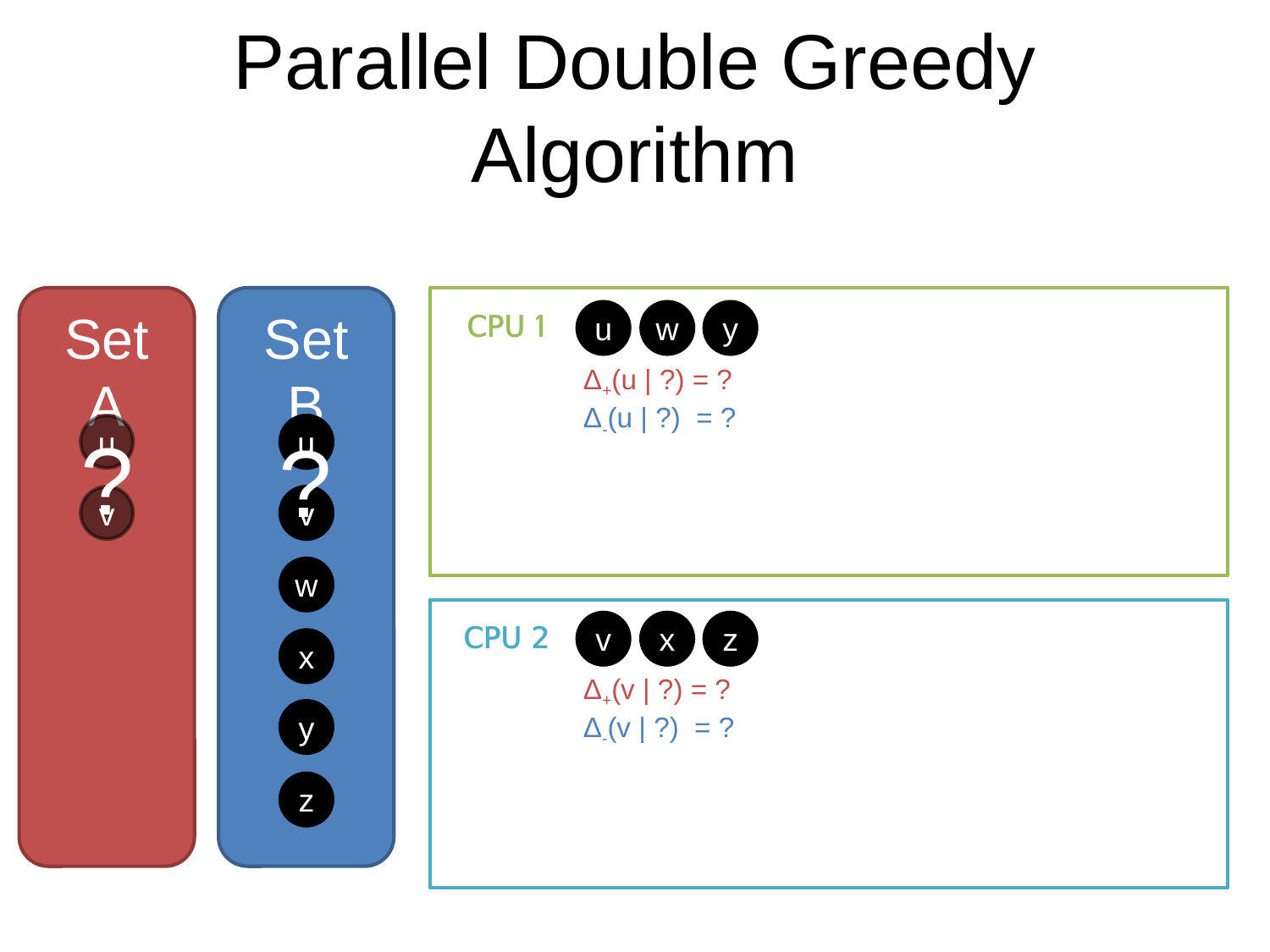

# Parallel Double Greedy Algorithm
Set A
Set B

CPU 1
u
w
y
Δ+(u | ?) = ?
Δ-(u | ?)  = ?
?
u
?
u
u
v
v
v
w

CPU 2
v
x
z
x
Δ+(v | ?) = ?
Δ-(v | ?)  = ?
y
z